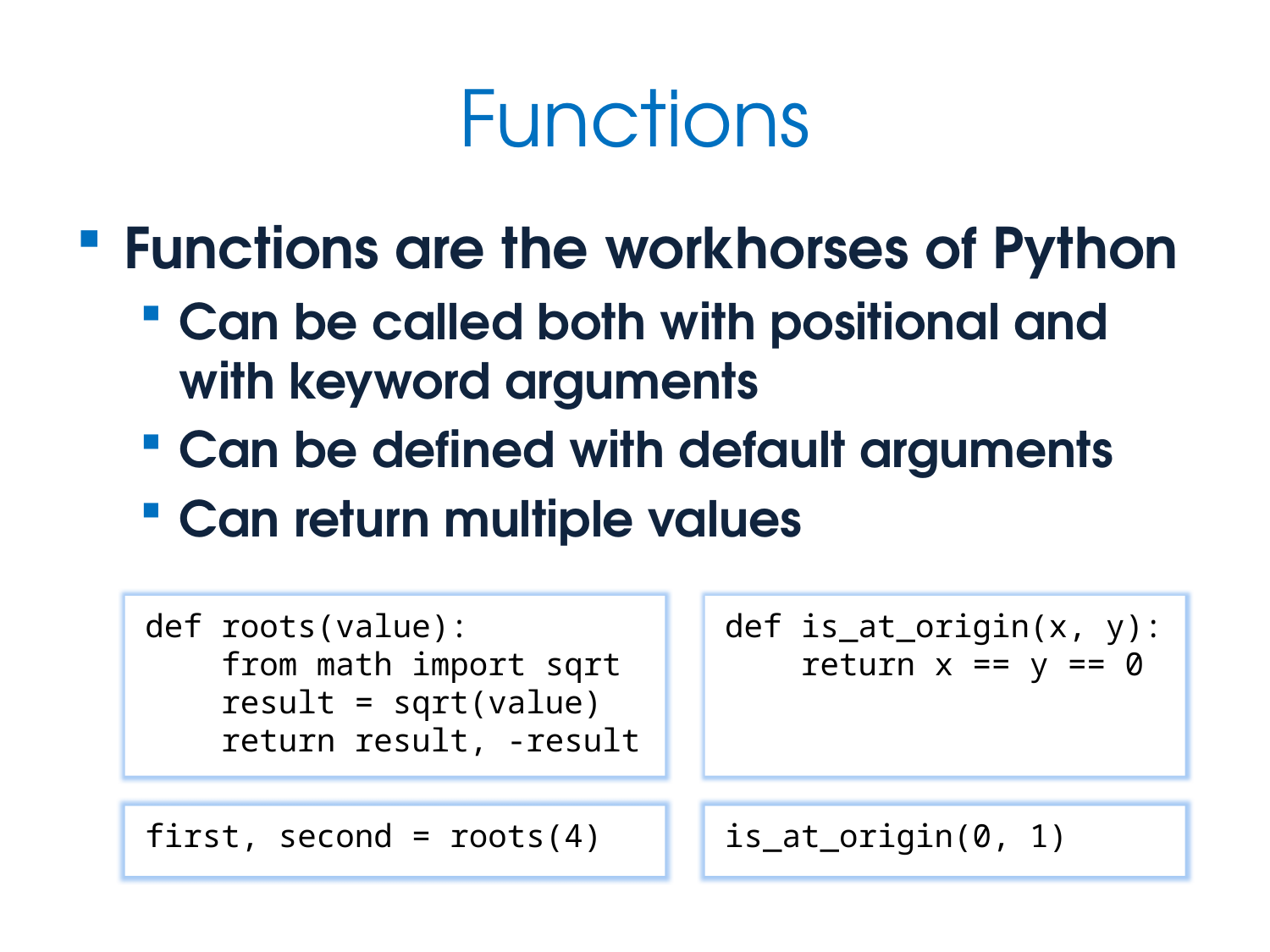

# Functions
Functions are the workhorses of Python
Can be called both with positional and with keyword arguments
Can be defined with default arguments
Can return multiple values
def roots(value):
    from math import sqrt
    result = sqrt(value)
    return result, -result
def is_at_origin(x, y):
    return x == y == 0
first, second = roots(4)
is_at_origin(0, 1)